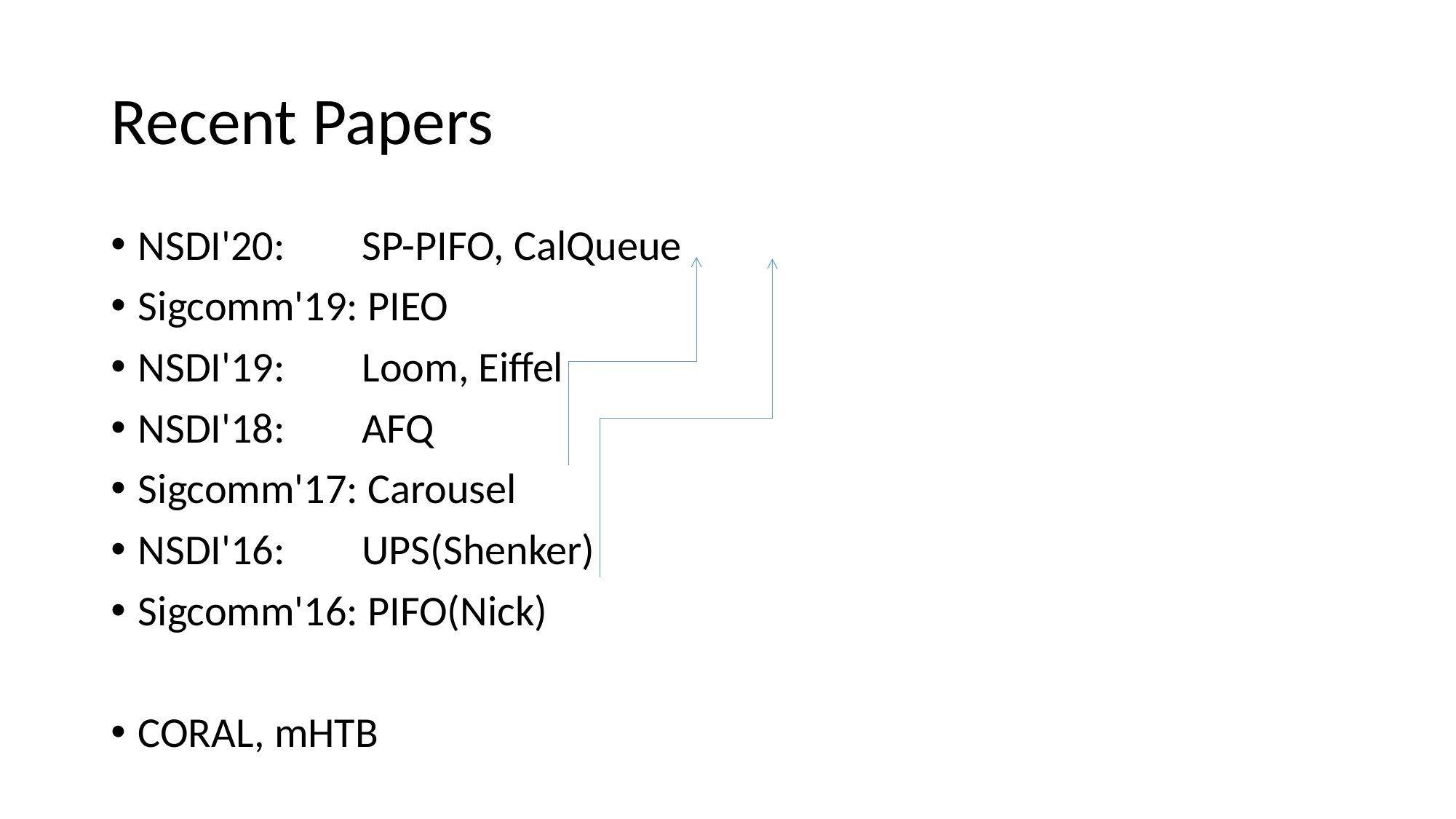

# Recent Papers
NSDI'20:        SP-PIFO, CalQueue
Sigcomm'19: PIEO
NSDI'19:        Loom, Eiffel
NSDI'18:        AFQ
Sigcomm'17: Carousel
NSDI'16:        UPS(Shenker)
Sigcomm'16: PIFO(Nick)

CORAL, mHTB